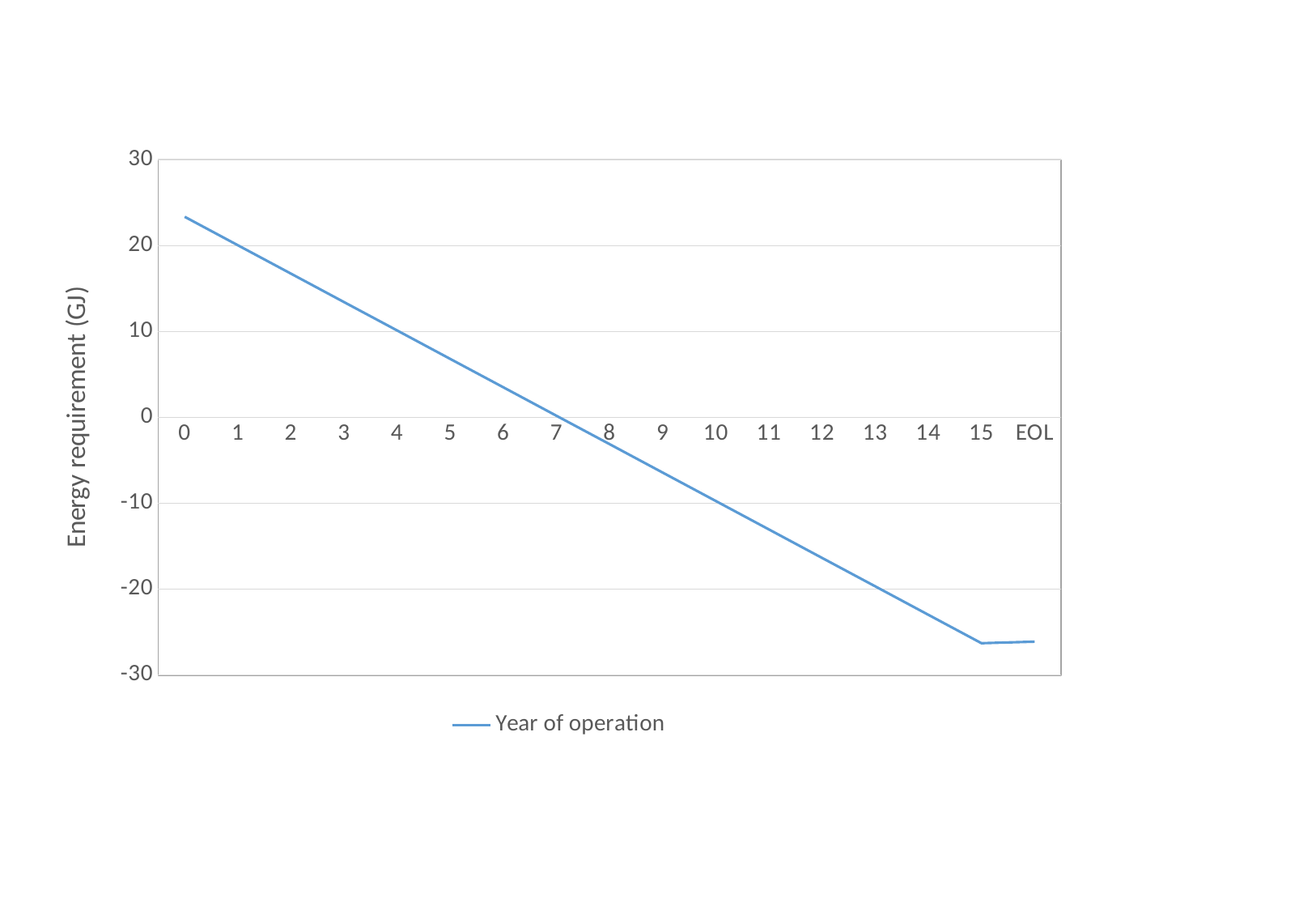

### Chart

| Category | Year of operation |
|---|---|
| 0 | 23.36 |
| 1 | 20.05 |
| 2 | 16.74 |
| 3 | 13.43 |
| 4 | 10.12 |
| 5 | 6.81 |
| 6 | 3.5 |
| 7 | 0.19 |
| 8 | -3.12 |
| 9 | -6.43 |
| 10 | -9.739999999999998 |
| 11 | -13.05 |
| 12 | -16.36 |
| 13 | -19.67 |
| 14 | -22.98 |
| 15 | -26.29 |
| EOL | -26.11 |